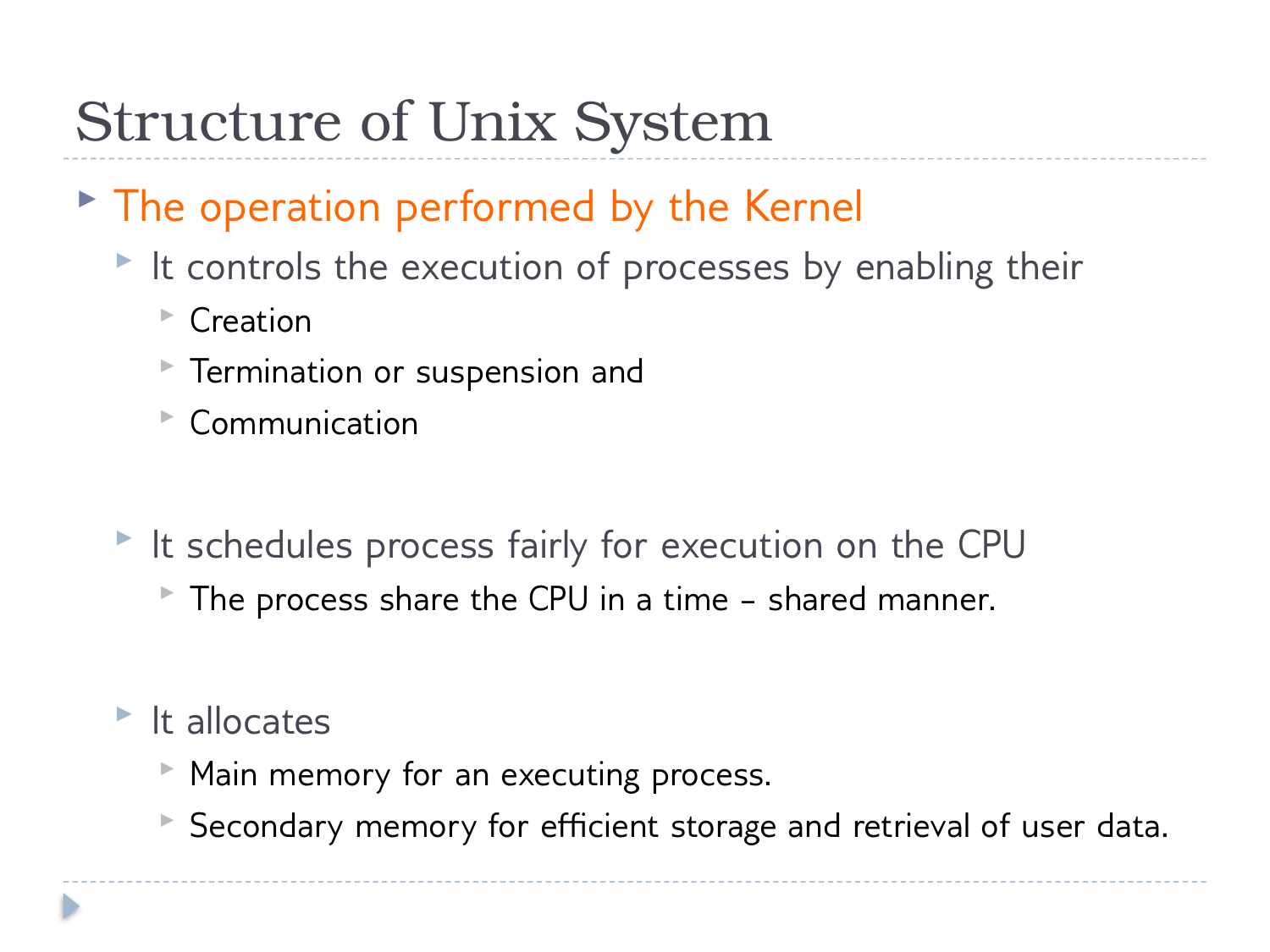

# Structure of Unix System
The operation performed by the Kernel
It controls the execution of processes by enabling their
Creation
Termination or suspension and
Communication

It schedules process fairly for execution on the CPU
The process share the CPU in a time – shared manner.

It allocates
Main memory for an executing process.
Secondary memory for efficient storage and retrieval of user data.